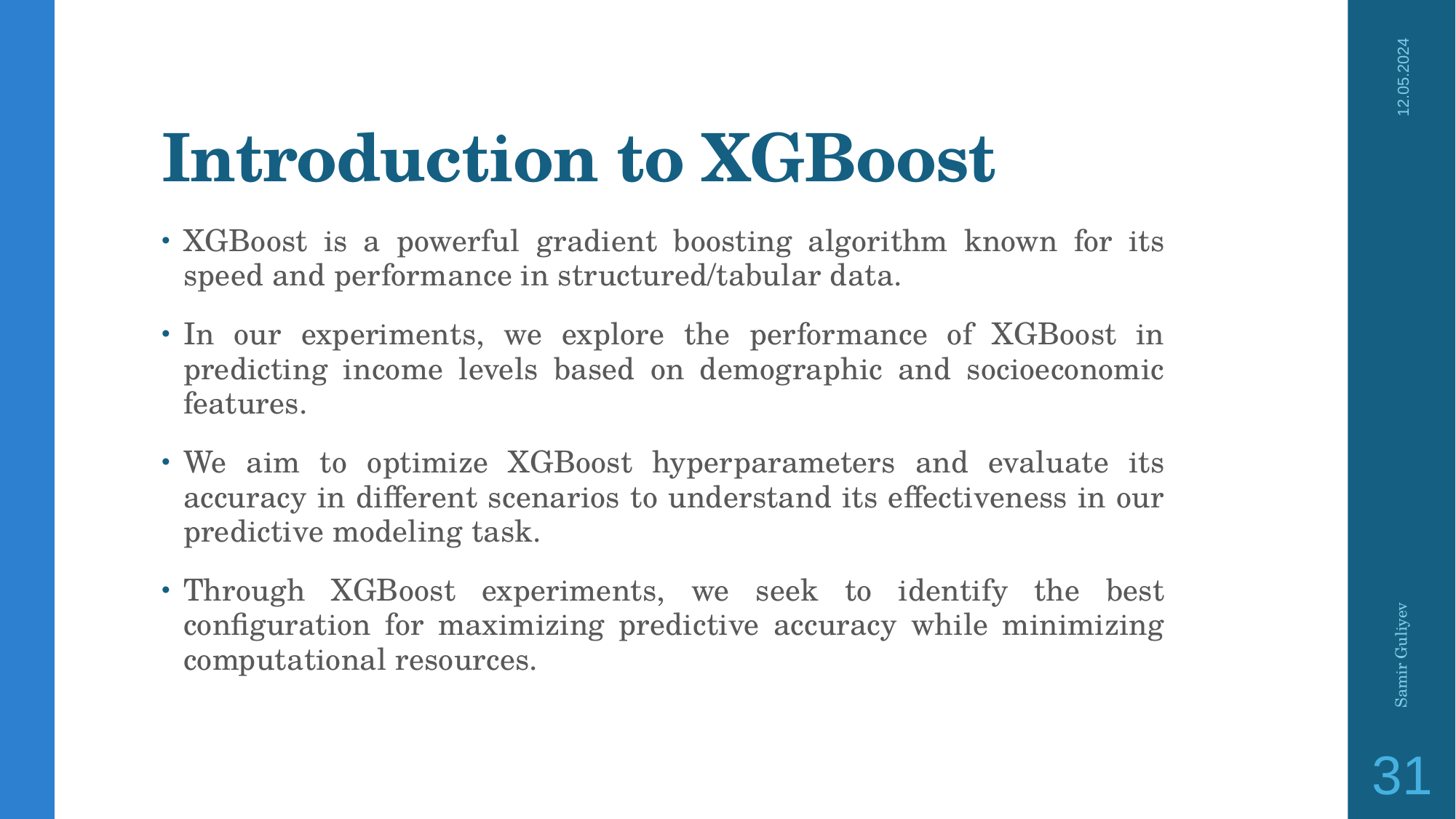

# Introduction to XGBoost
12.05.2024
XGBoost is a powerful gradient boosting algorithm known for its speed and performance in structured/tabular data.
In our experiments, we explore the performance of XGBoost in predicting income levels based on demographic and socioeconomic features.
We aim to optimize XGBoost hyperparameters and evaluate its accuracy in different scenarios to understand its effectiveness in our predictive modeling task.
Through XGBoost experiments, we seek to identify the best configuration for maximizing predictive accuracy while minimizing computational resources.
Samir Guliyev
31